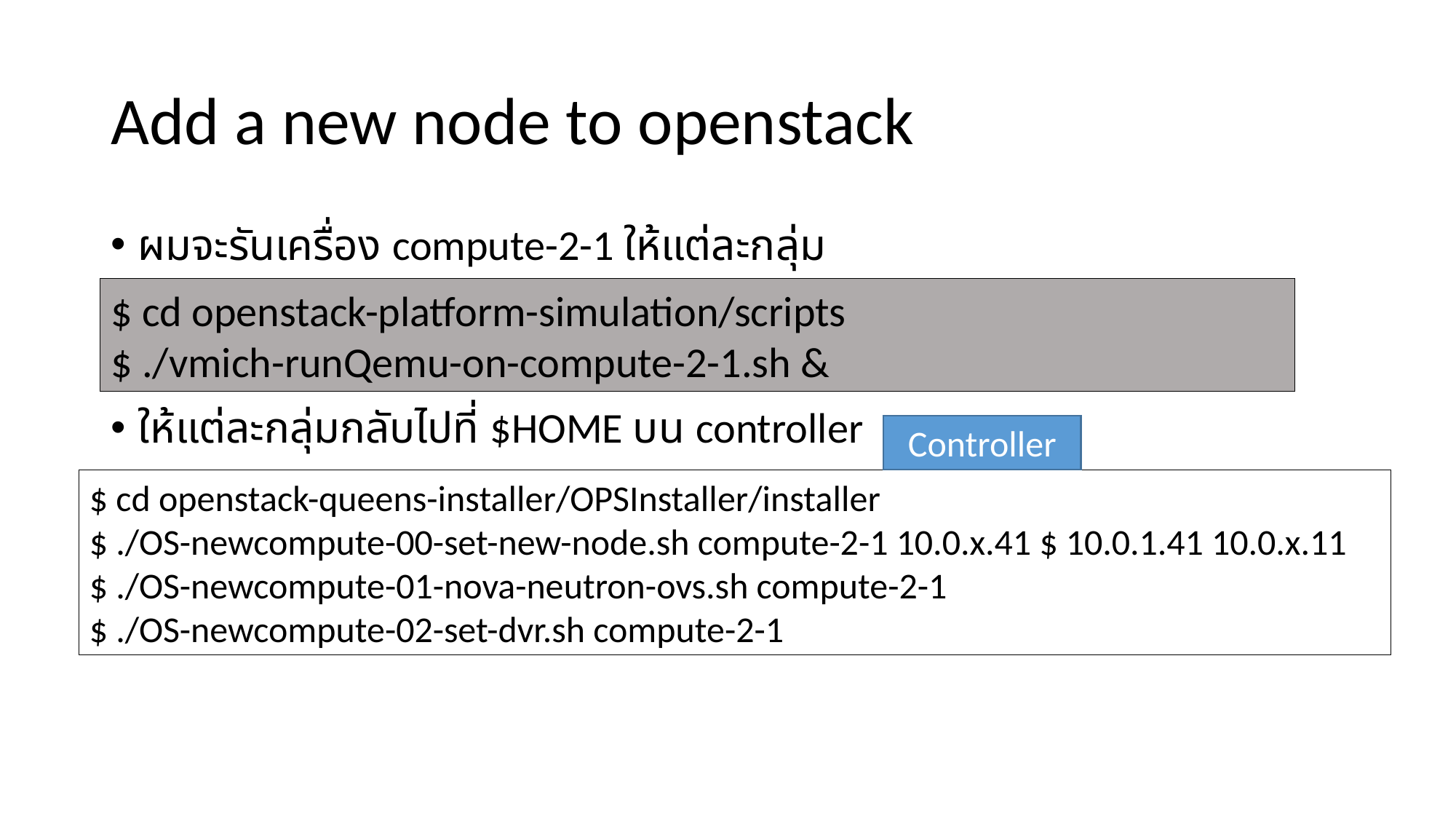

# Add a new node to openstack
ผมจะรันเครื่อง compute-2-1 ให้แต่ละกลุ่ม

ให้แต่ละกลุ่มกลับไปที่ $HOME บน controller
$ cd openstack-platform-simulation/scripts
$ ./vmich-runQemu-on-compute-2-1.sh &
Controller
$ cd openstack-queens-installer/OPSInstaller/installer
$ ./OS-newcompute-00-set-new-node.sh compute-2-1 10.0.x.41 $ 10.0.1.41 10.0.x.11
$ ./OS-newcompute-01-nova-neutron-ovs.sh compute-2-1
$ ./OS-newcompute-02-set-dvr.sh compute-2-1